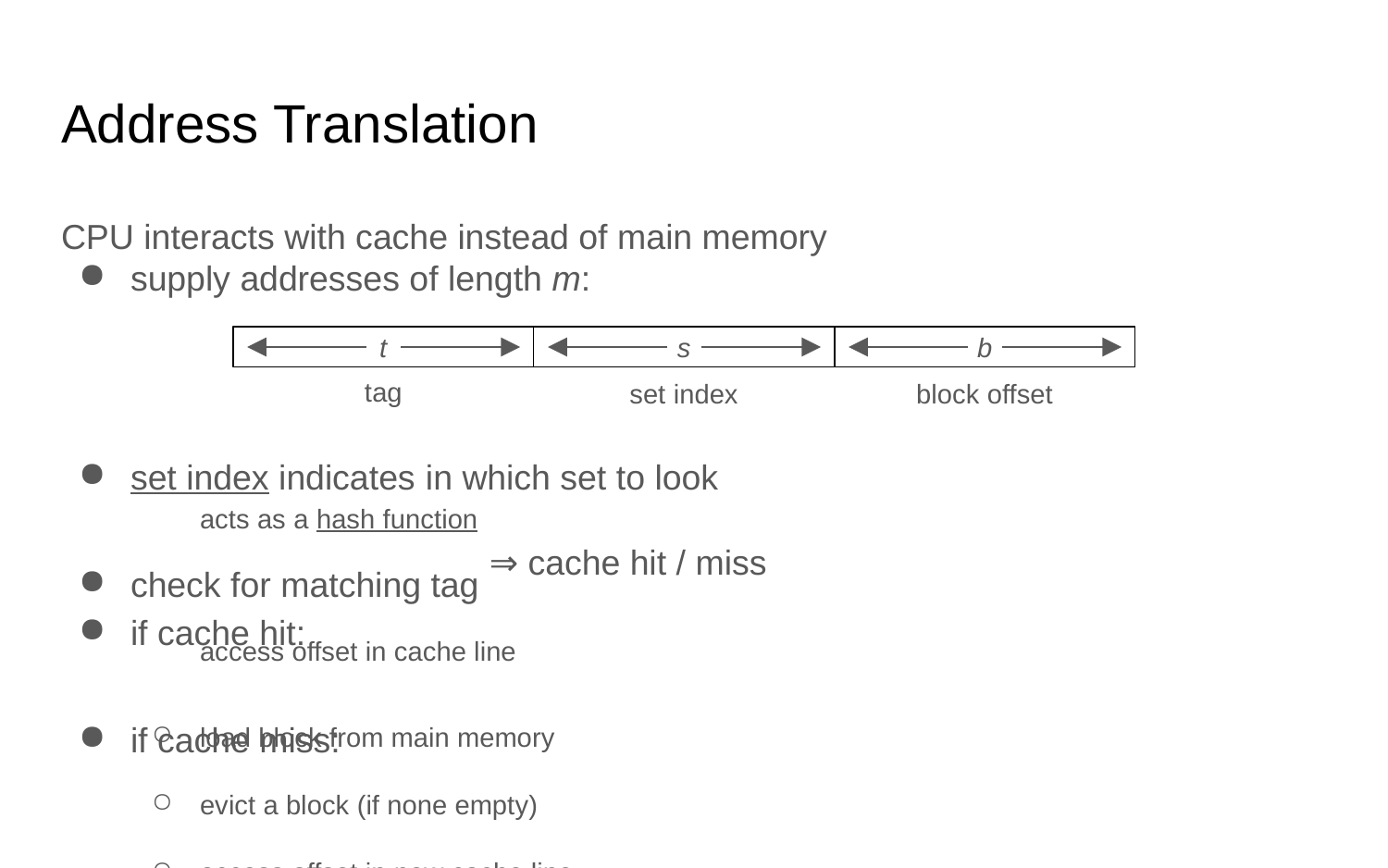

# Address Translation

supply addresses of length m:
CPU interacts with cache instead of main memory

t

s

b
tag
set index
block offset
in which set to look
set index indicates

check for matching tag
if cache hit:

if cache miss:
acts as a hash function
⇒ cache hit / miss
access offset in cache line
load block from main memory
evict a block (if none empty)
access offset in new cache line